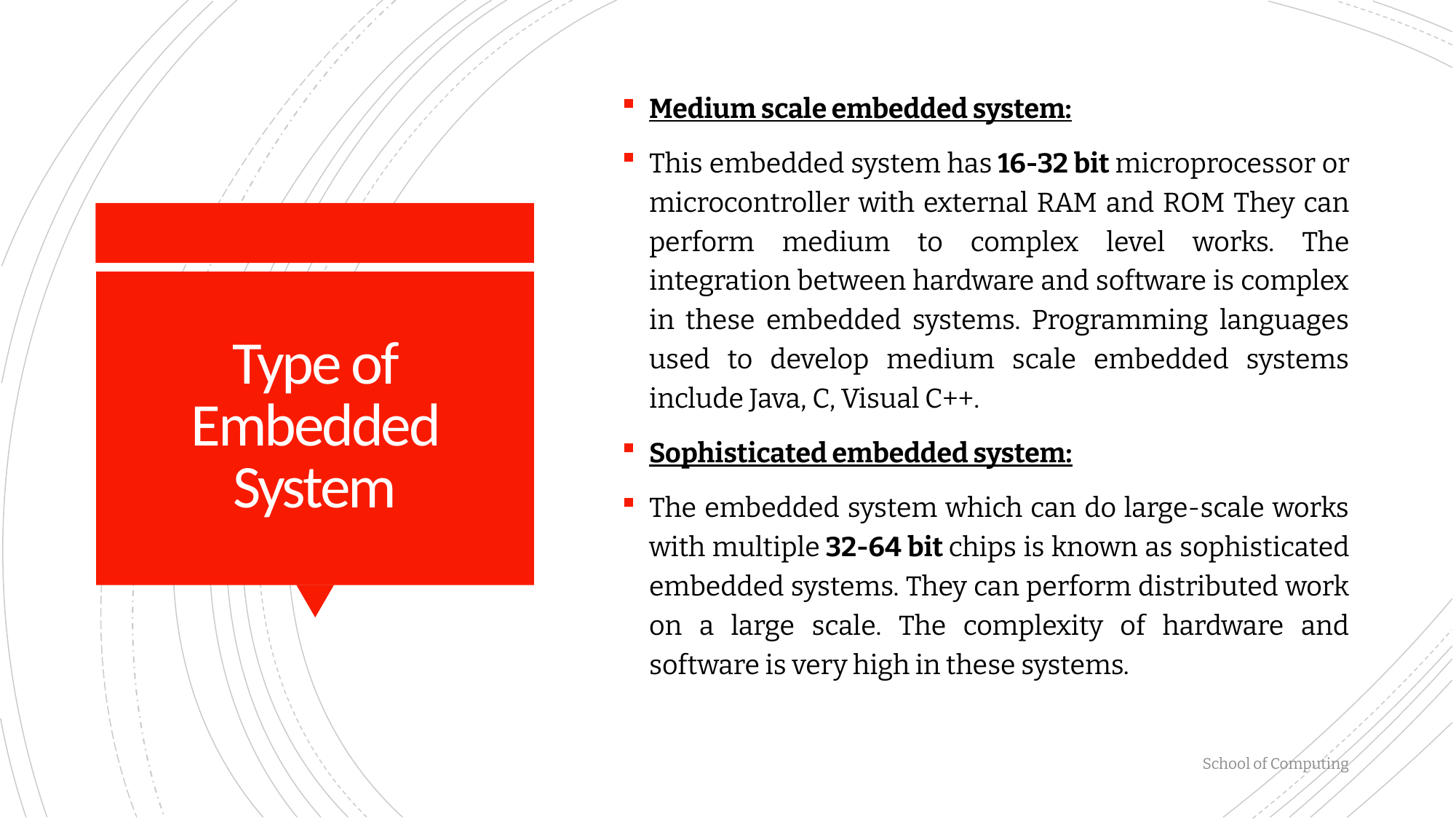

Medium scale embedded system:
This embedded system has 16-32 bit microprocessor or microcontroller with external RAM and ROM They can perform medium to complex level works. The integration between hardware and software is complex in these embedded systems. Programming languages used to develop medium scale embedded systems include Java, C, Visual C++.
Sophisticated embedded system:
The embedded system which can do large-scale works with multiple 32-64 bit chips is known as sophisticated embedded systems. They can perform distributed work on a large scale. The complexity of hardware and software is very high in these systems.

# Type of Embedded System
School of Computing